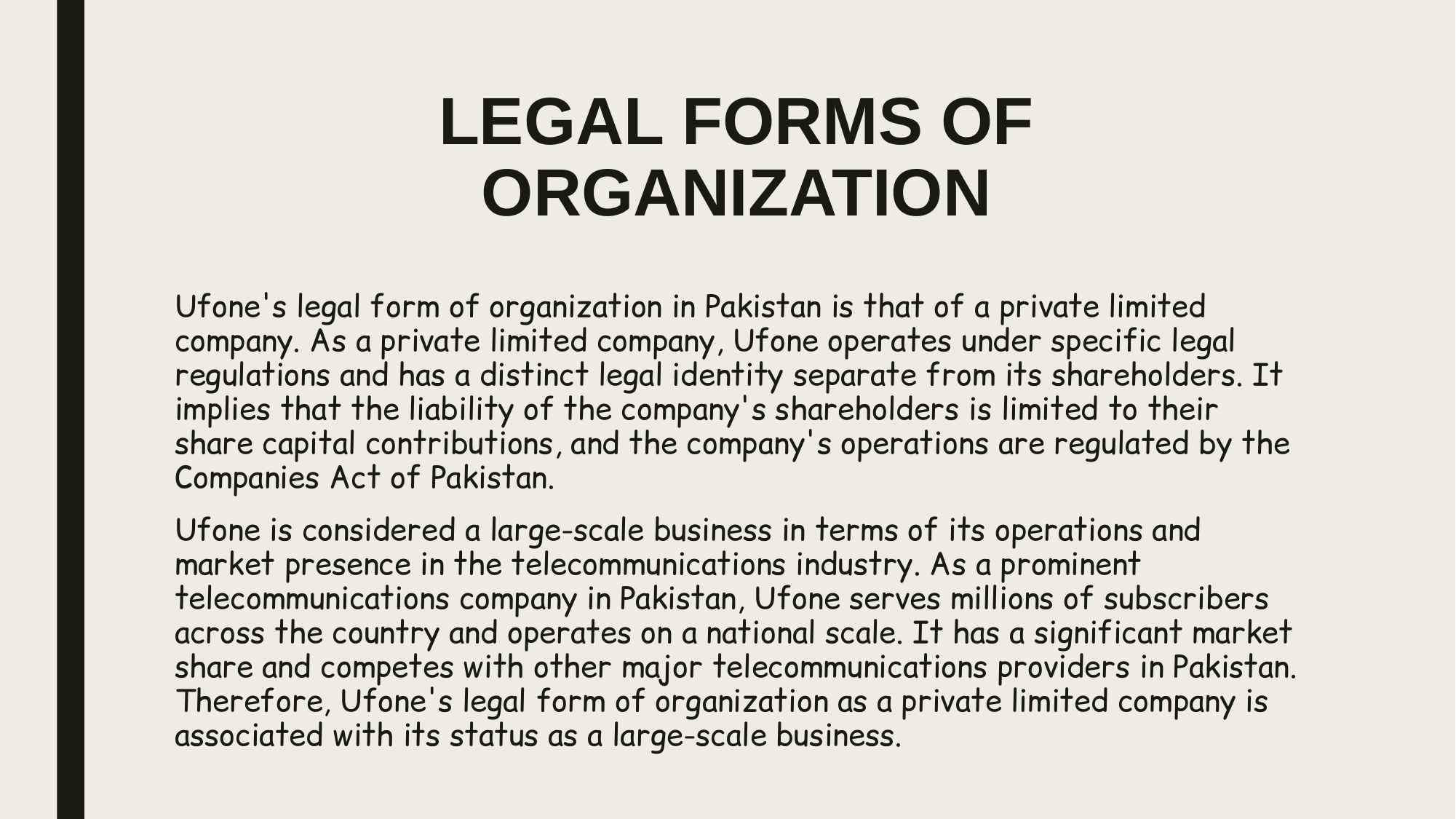

# LEGAL FORMS OF ORGANIZATION
Ufone's legal form of organization in Pakistan is that of a private limited company. As a private limited company, Ufone operates under specific legal regulations and has a distinct legal identity separate from its shareholders. It implies that the liability of the company's shareholders is limited to their share capital contributions, and the company's operations are regulated by the Companies Act of Pakistan.
Ufone is considered a large-scale business in terms of its operations and market presence in the telecommunications industry. As a prominent telecommunications company in Pakistan, Ufone serves millions of subscribers across the country and operates on a national scale. It has a significant market share and competes with other major telecommunications providers in Pakistan. Therefore, Ufone's legal form of organization as a private limited company is associated with its status as a large-scale business.